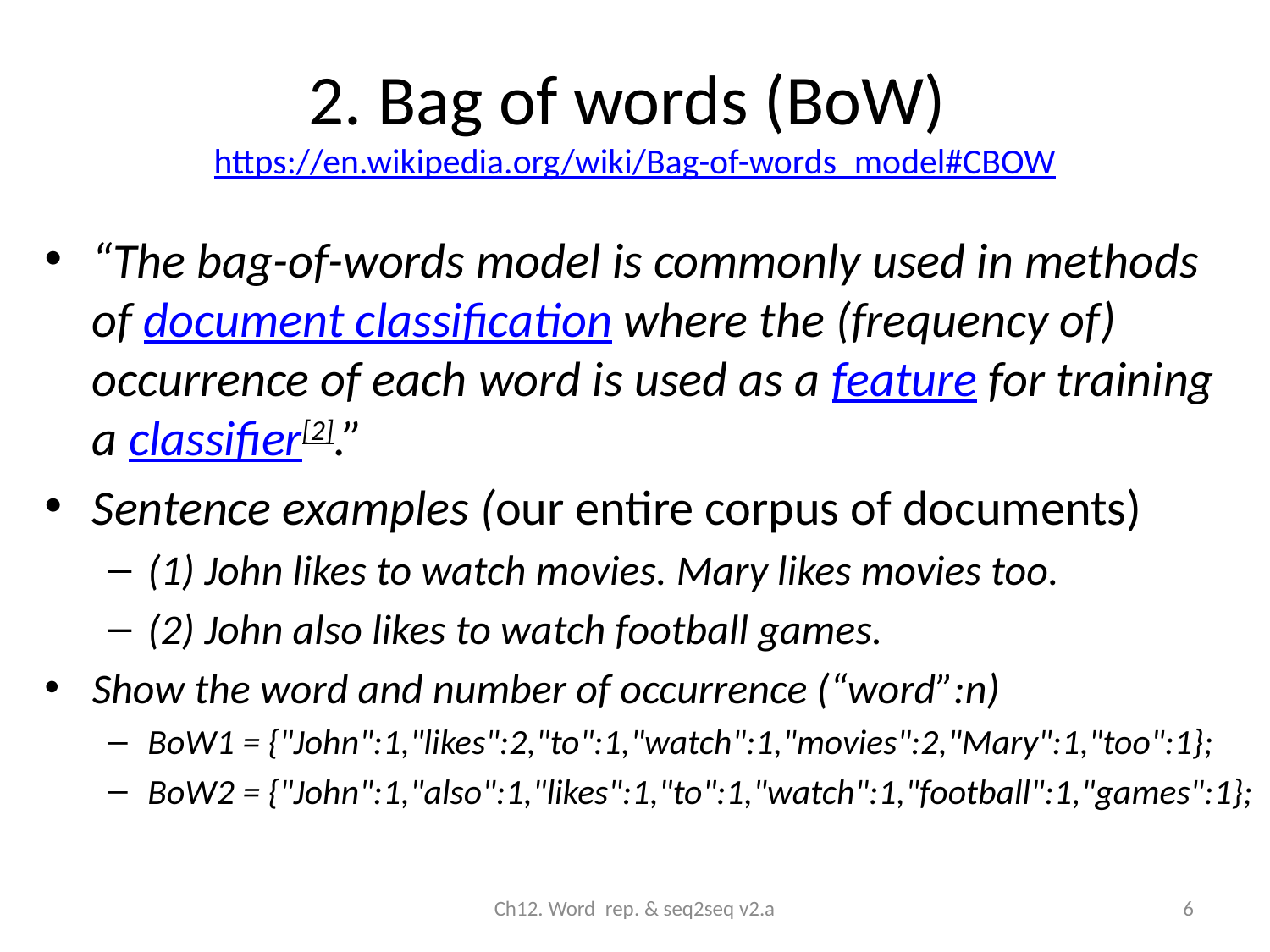

# 2. Bag of words (BoW) https://en.wikipedia.org/wiki/Bag-of-words_model#CBOW
“The bag-of-words model is commonly used in methods of document classification where the (frequency of) occurrence of each word is used as a feature for training a classifier[2].”
Sentence examples (our entire corpus of documents)
(1) John likes to watch movies. Mary likes movies too.
(2) John also likes to watch football games.
Show the word and number of occurrence (“word”:n)
BoW1 = {"John":1,"likes":2,"to":1,"watch":1,"movies":2,"Mary":1,"too":1};
BoW2 = {"John":1,"also":1,"likes":1,"to":1,"watch":1,"football":1,"games":1};
Ch12. Word  rep. & seq2seq v2.a
6